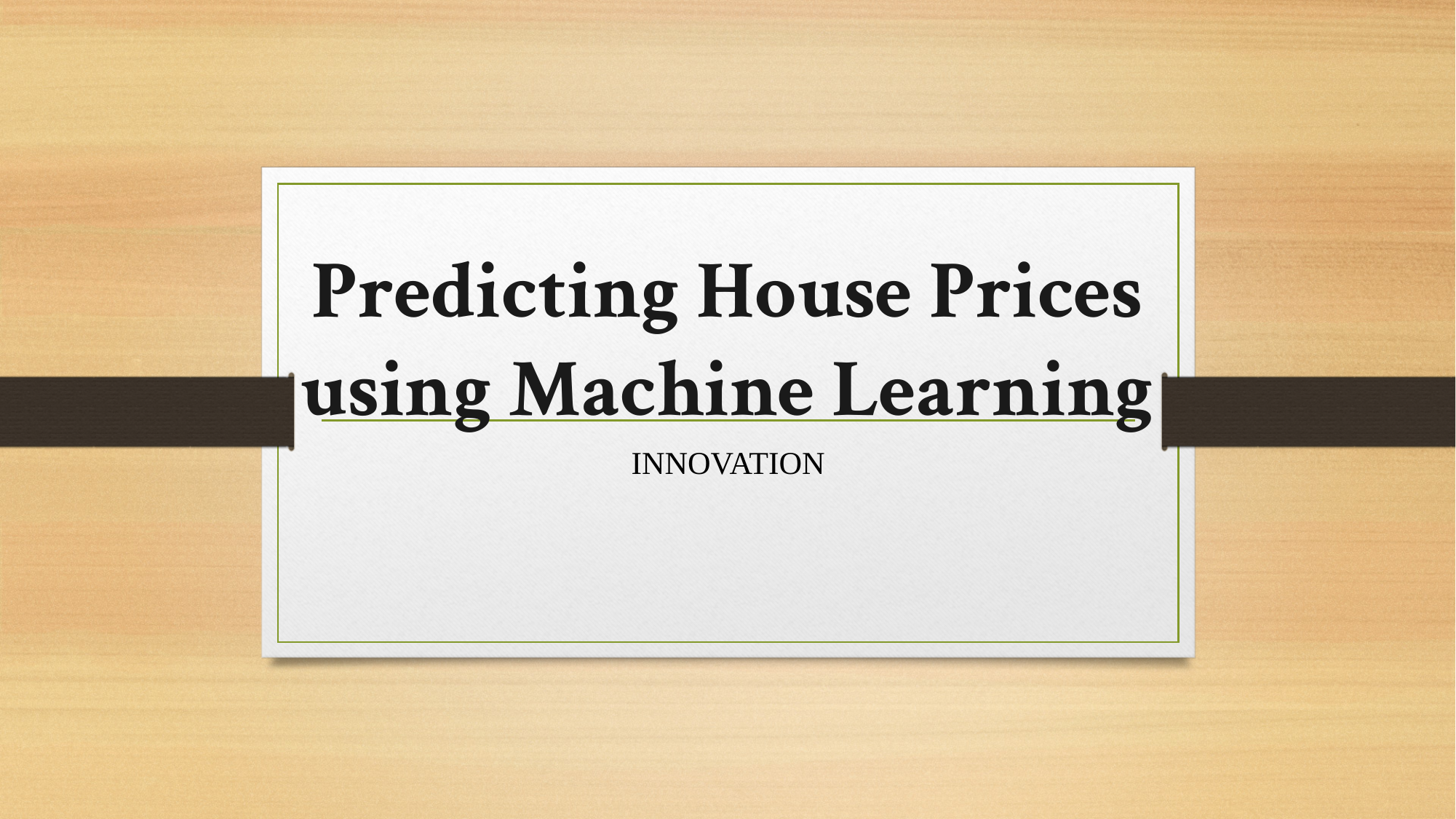

# Predicting House Prices using Machine Learning
INNOVATION